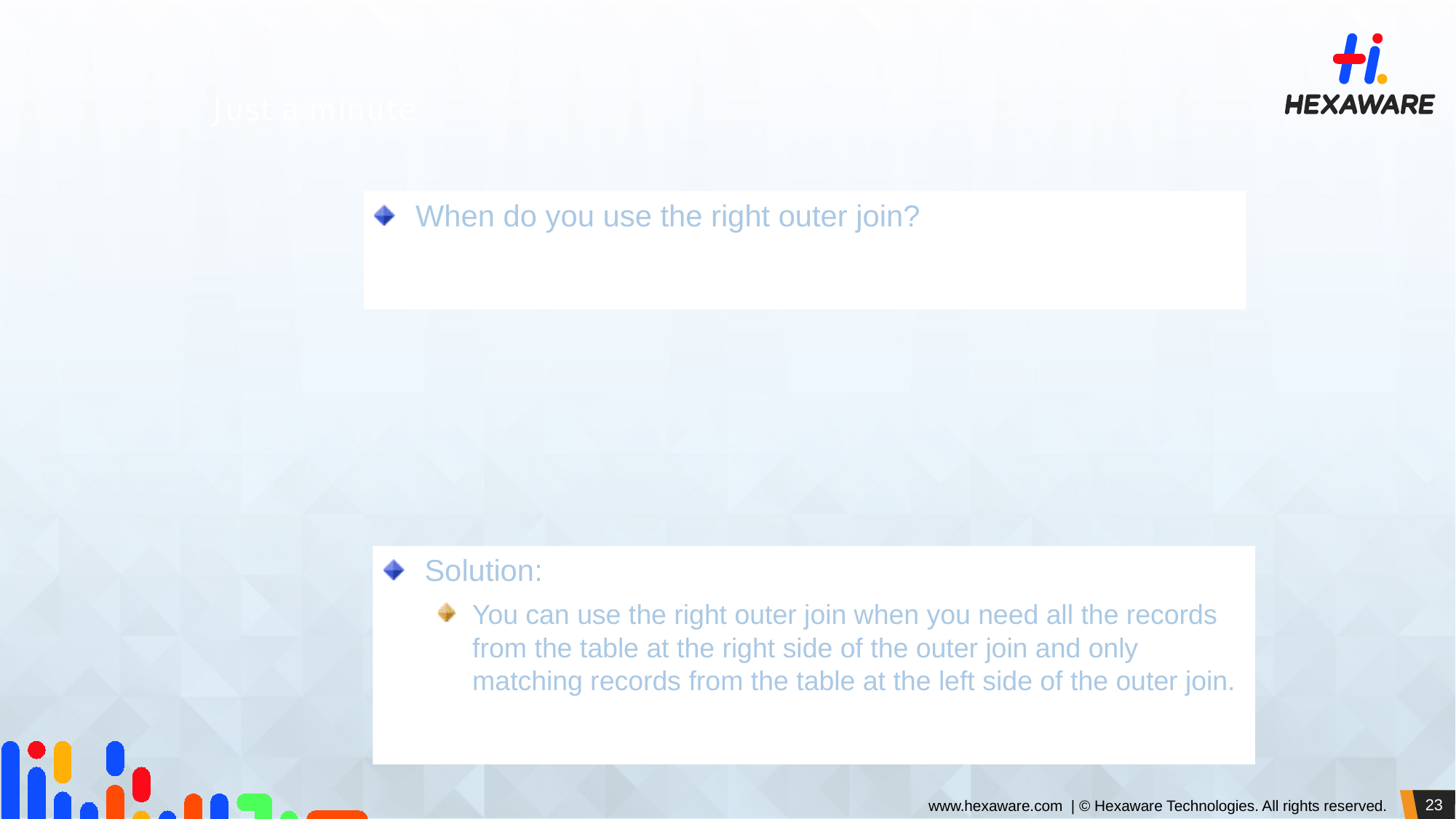

Just a minute
When do you use the right outer join?

Solution:
You can use the right outer join when you need all the records from the table at the right side of the outer join and only matching records from the table at the left side of the outer join.